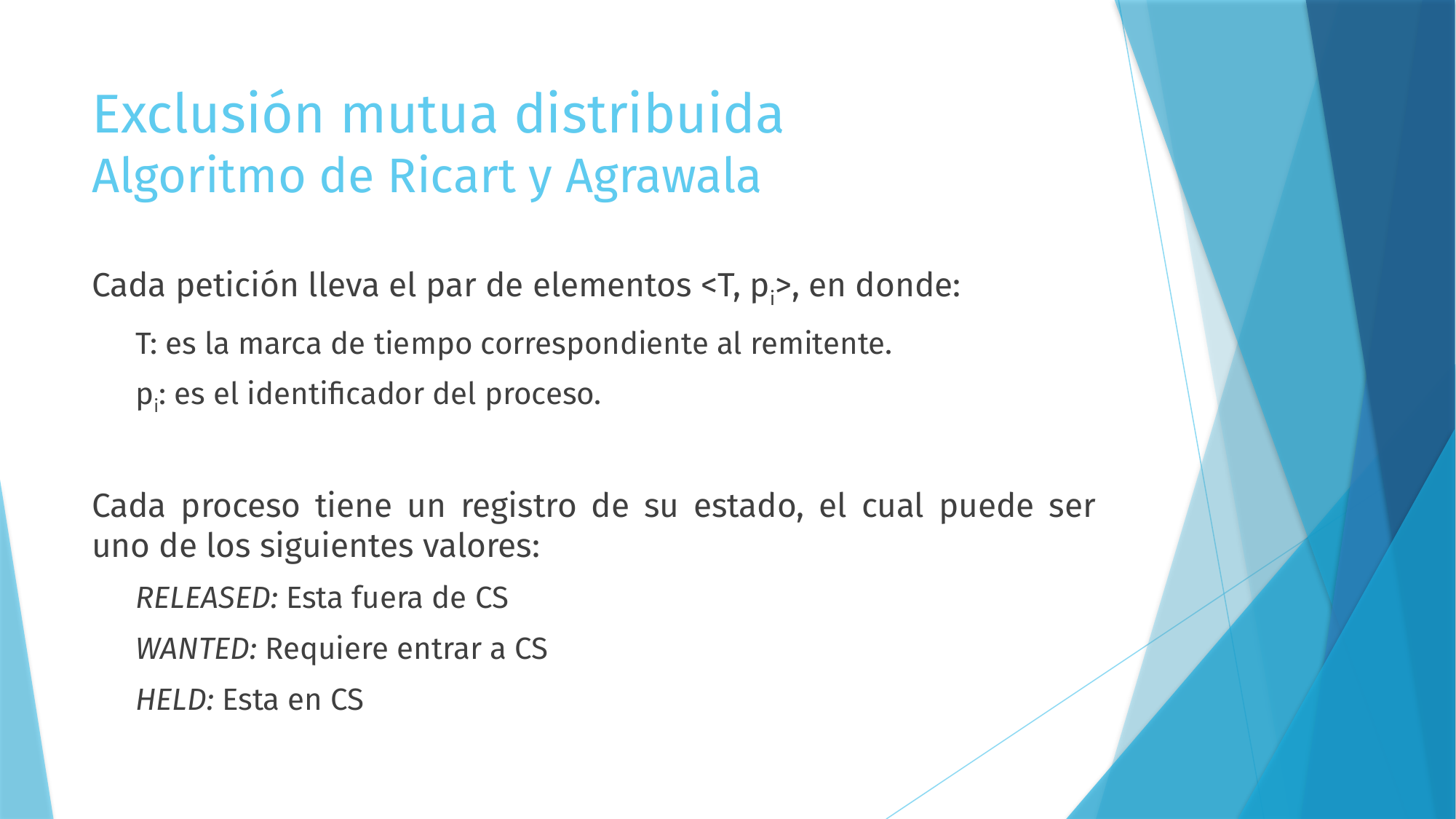

# Exclusión mutua distribuida Algoritmo de Ricart y Agrawala
Cada petición lleva el par de elementos <T, pi>, en donde:
T: es la marca de tiempo correspondiente al remitente.
pi: es el identificador del proceso.

Cada proceso tiene un registro de su estado, el cual puede ser uno de los siguientes valores:
RELEASED: Esta fuera de CS
WANTED: Requiere entrar a CS
HELD: Esta en CS